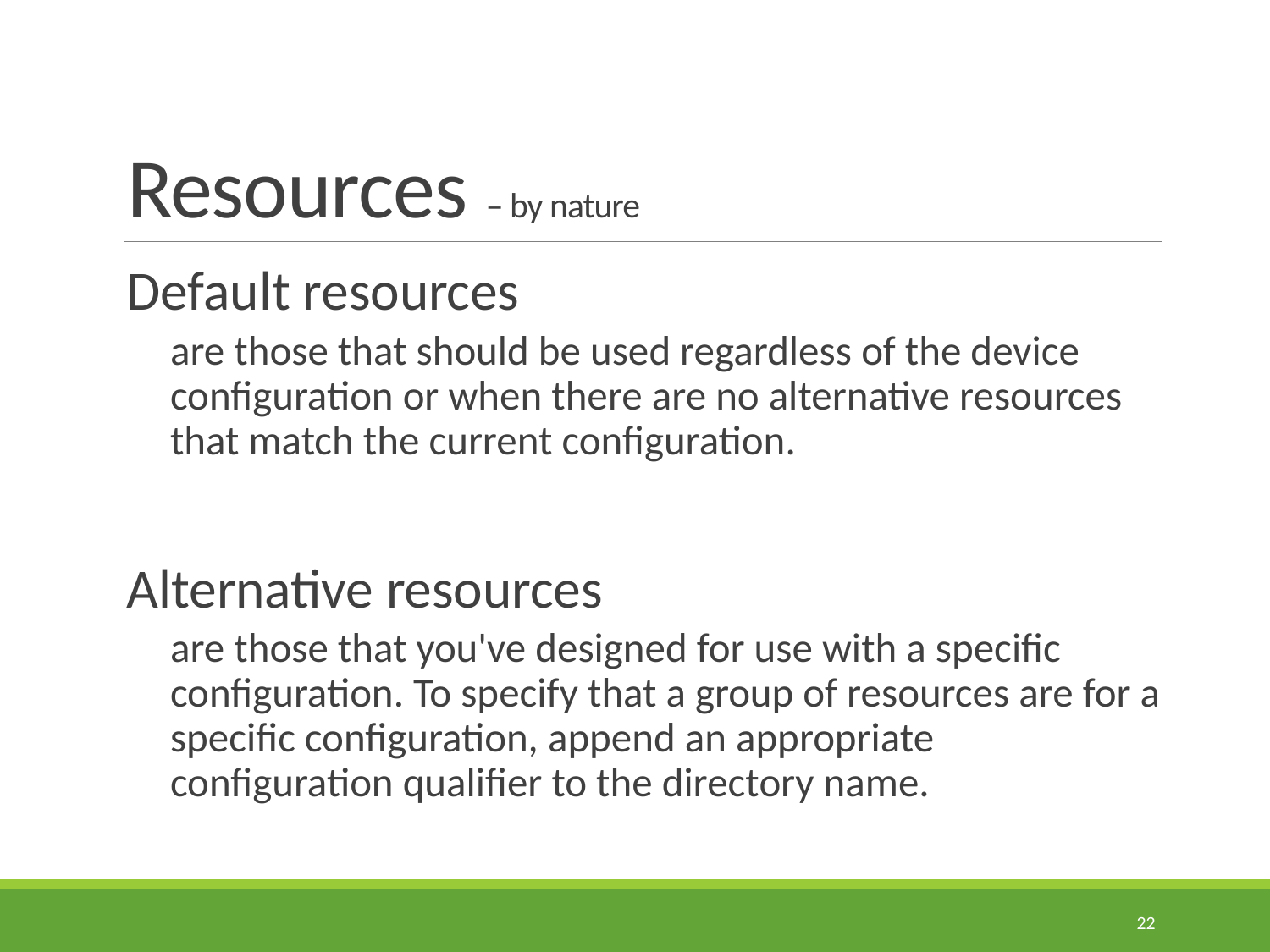

# Resources – by nature
Default resources
are those that should be used regardless of the device configuration or when there are no alternative resources that match the current configuration.

Alternative resources
are those that you've designed for use with a specific configuration. To specify that a group of resources are for a specific configuration, append an appropriate configuration qualifier to the directory name.
22